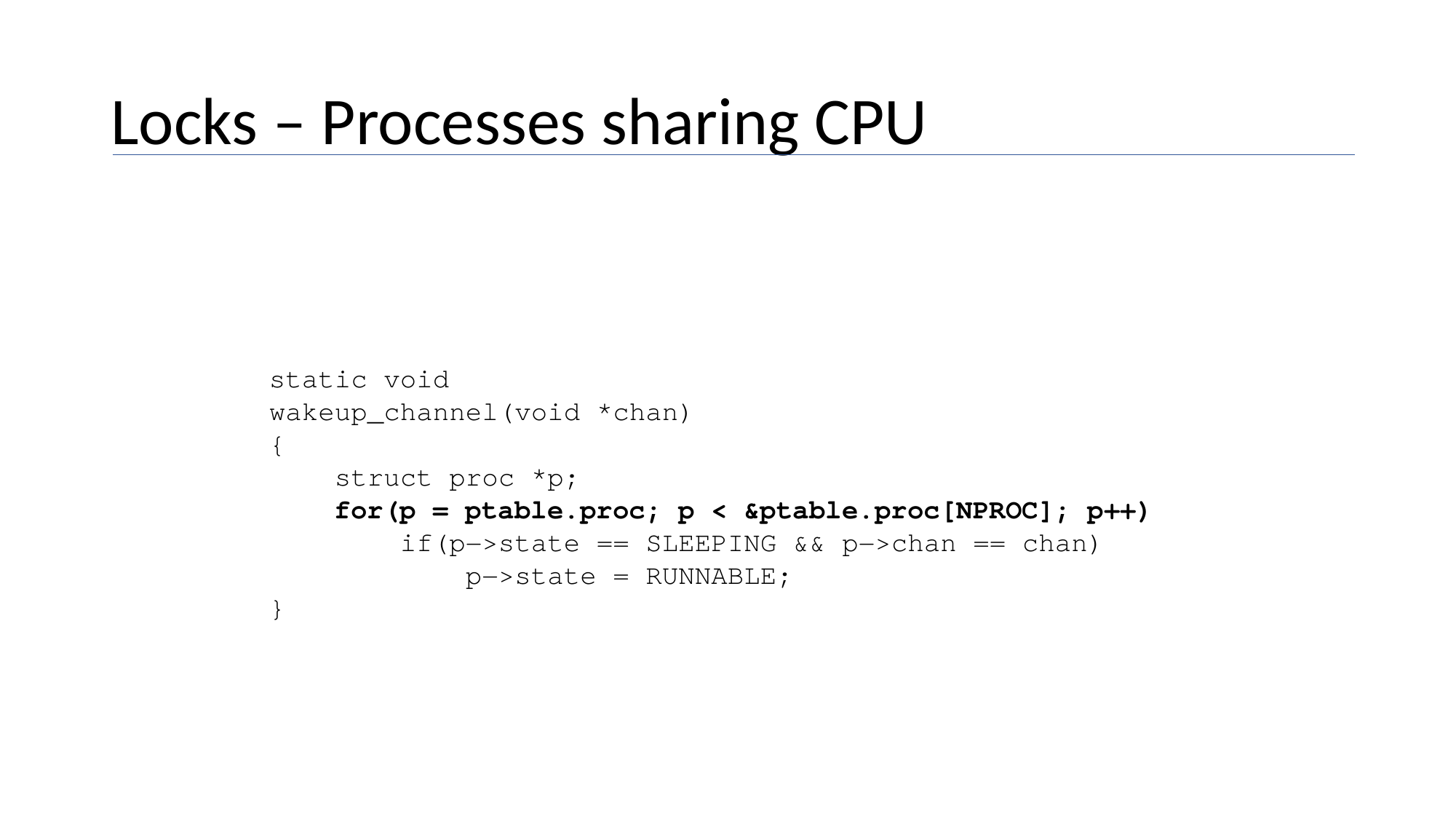

# Locks – Processes sharing CPU
static void
wakeup_channel(void *chan)
{
    struct proc *p;
    for(p = ptable.proc; p < &ptable.proc[NPROC]; p++)
        if(p−>state == SLEEPING && p−>chan == chan)
            p−>state = RUNNABLE;
}